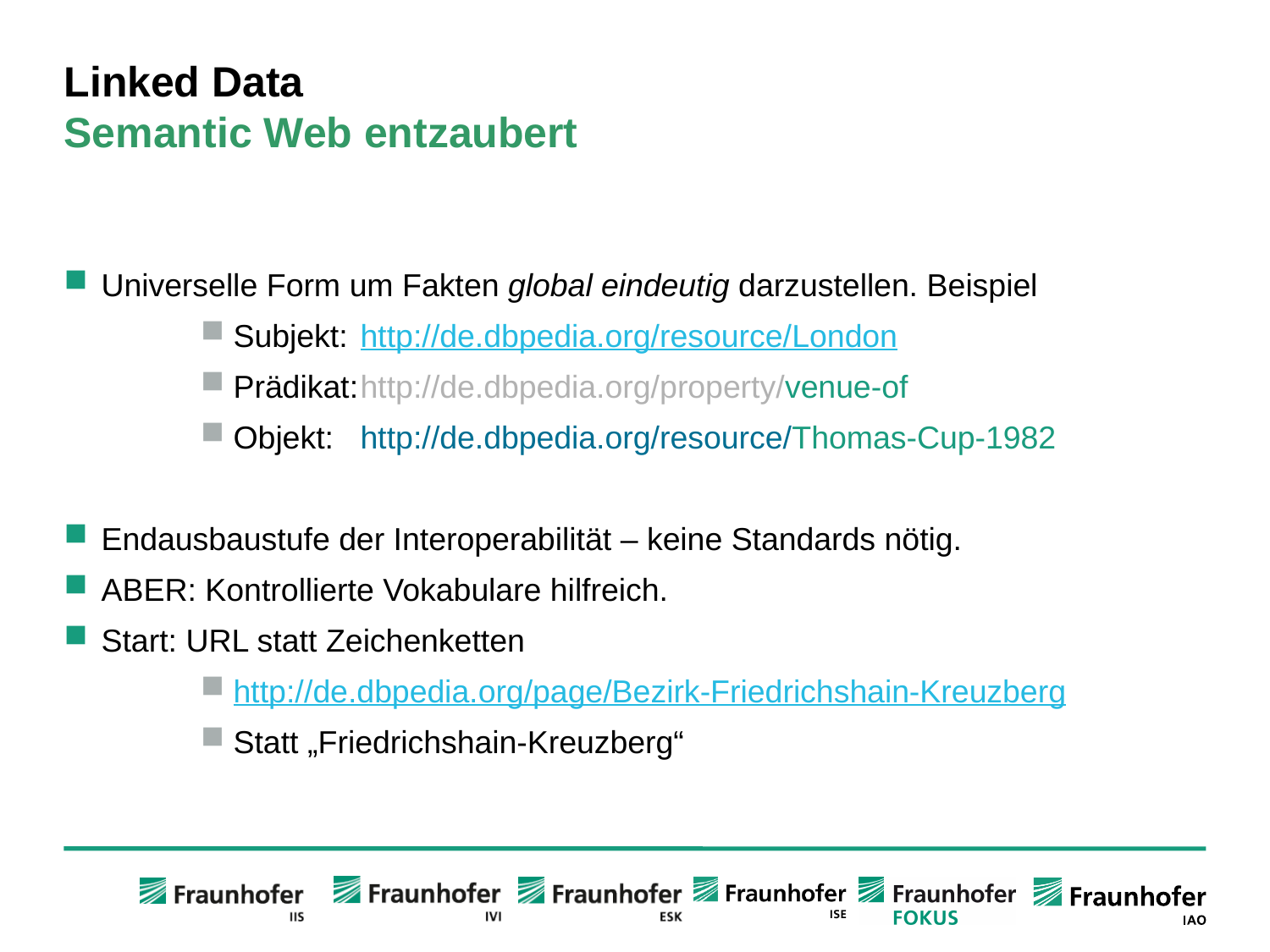

# Linked Data Semantic Web entzaubert
Universelle Form um Fakten global eindeutig darzustellen. Beispiel
Subjekt:	http://de.dbpedia.org/resource/London
Prädikat:	http://de.dbpedia.org/property/venue-of
Objekt:	http://de.dbpedia.org/resource/Thomas-Cup-1982

Endausbaustufe der Interoperabilität – keine Standards nötig.
ABER: Kontrollierte Vokabulare hilfreich.
Start: URL statt Zeichenketten
http://de.dbpedia.org/page/Bezirk-Friedrichshain-Kreuzberg
Statt „Friedrichshain-Kreuzberg“